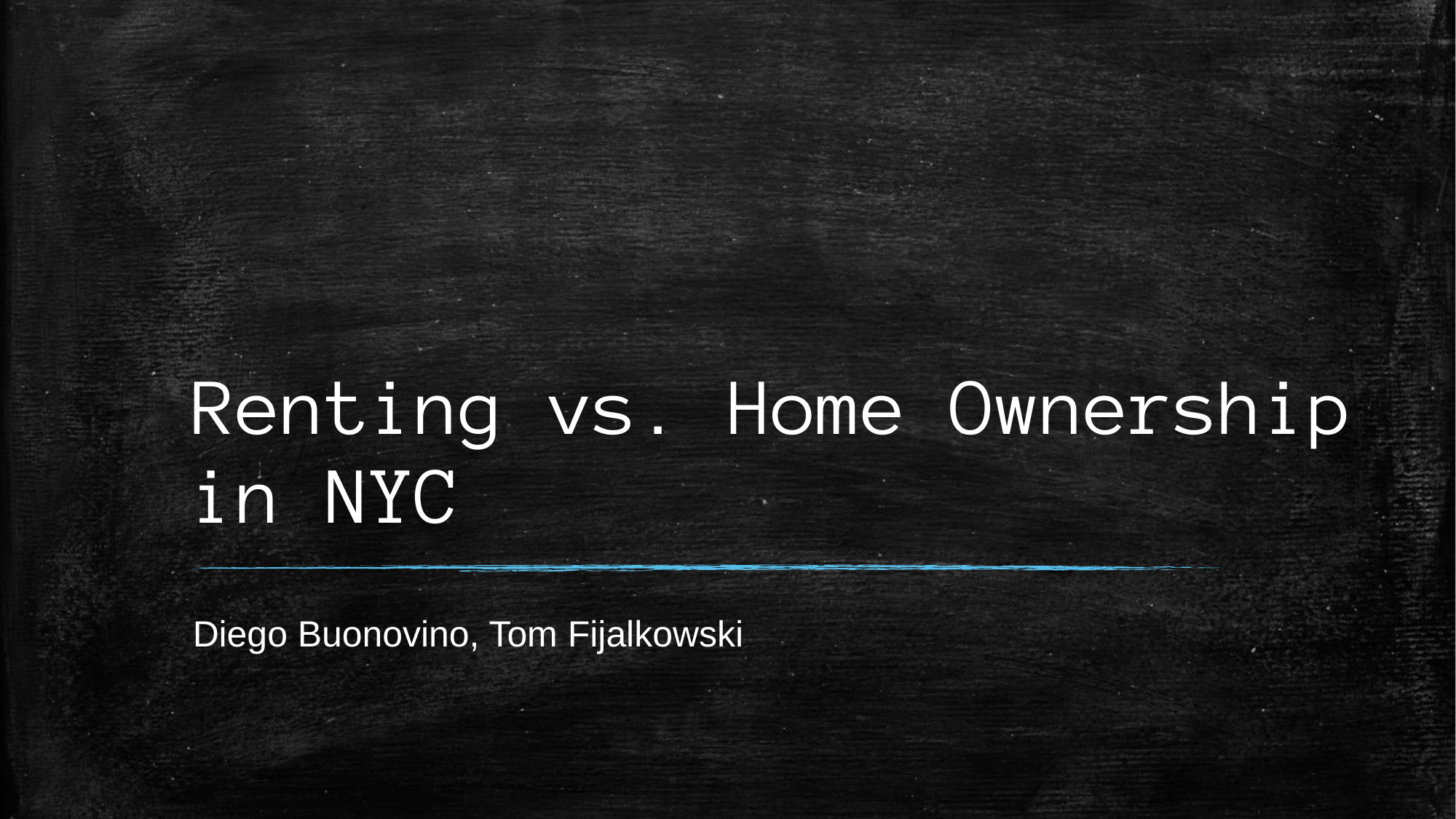

# Renting vs. Home Ownership in NYC
Diego Buonovino, Tom Fijalkowski